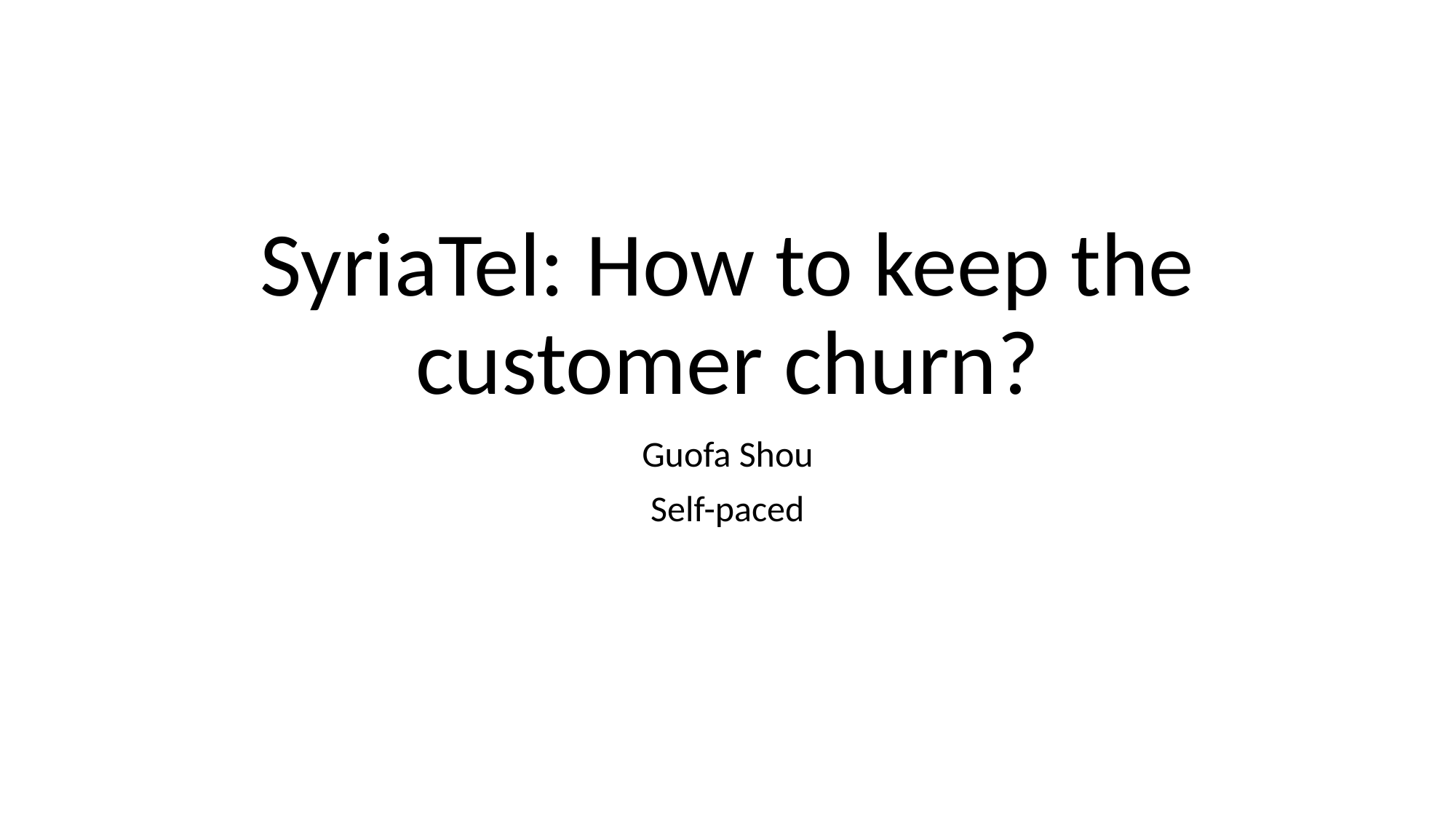

# SyriaTel: How to keep the customer churn?
Guofa Shou
Self-paced